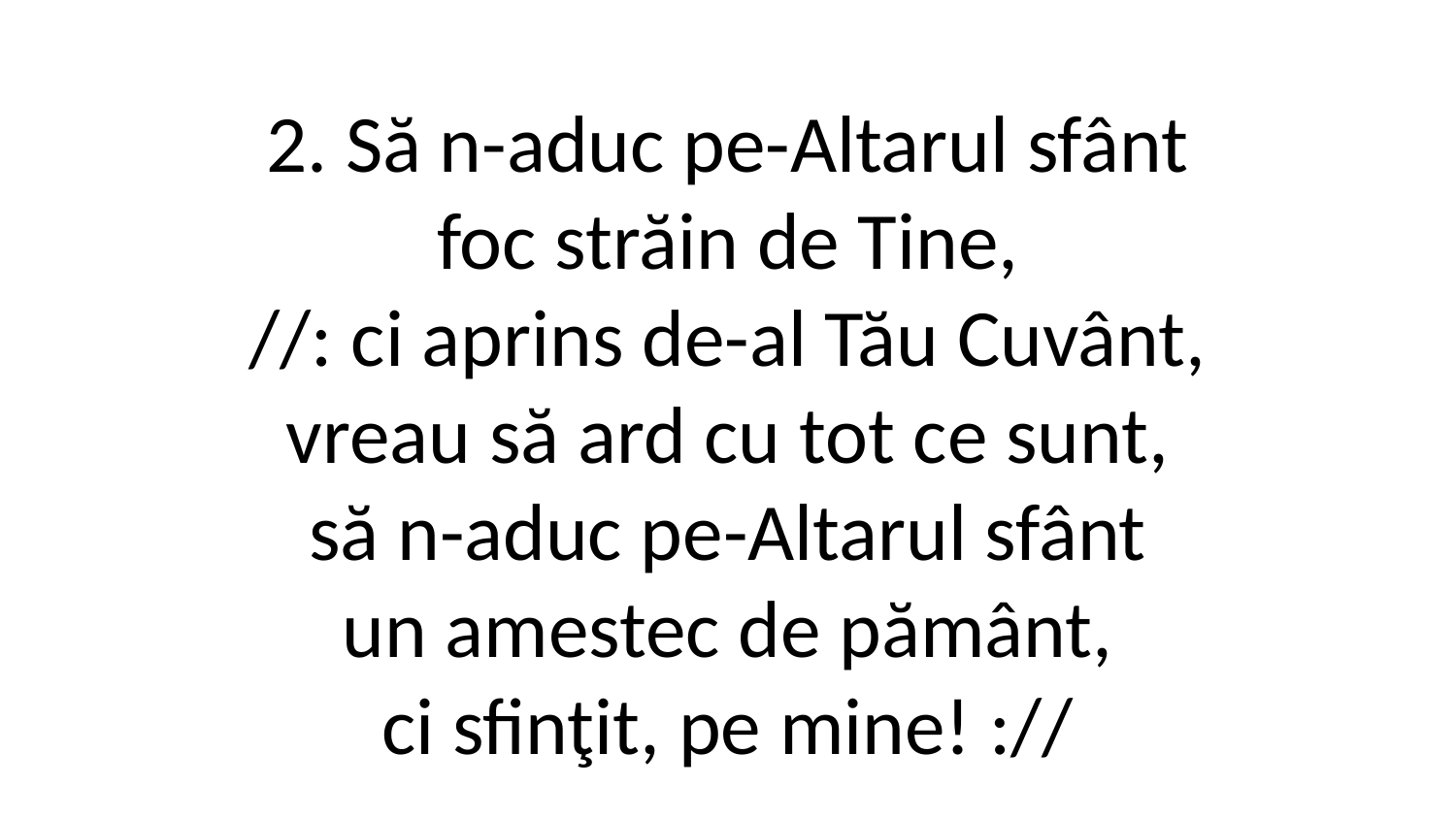

2. Să n-aduc pe-Altarul sfânt
foc străin de Tine,
//: ci aprins de-al Tău Cuvânt,
vreau să ard cu tot ce sunt,
să n-aduc pe-Altarul sfânt
un amestec de pământ,
ci sfinţit, pe mine! ://